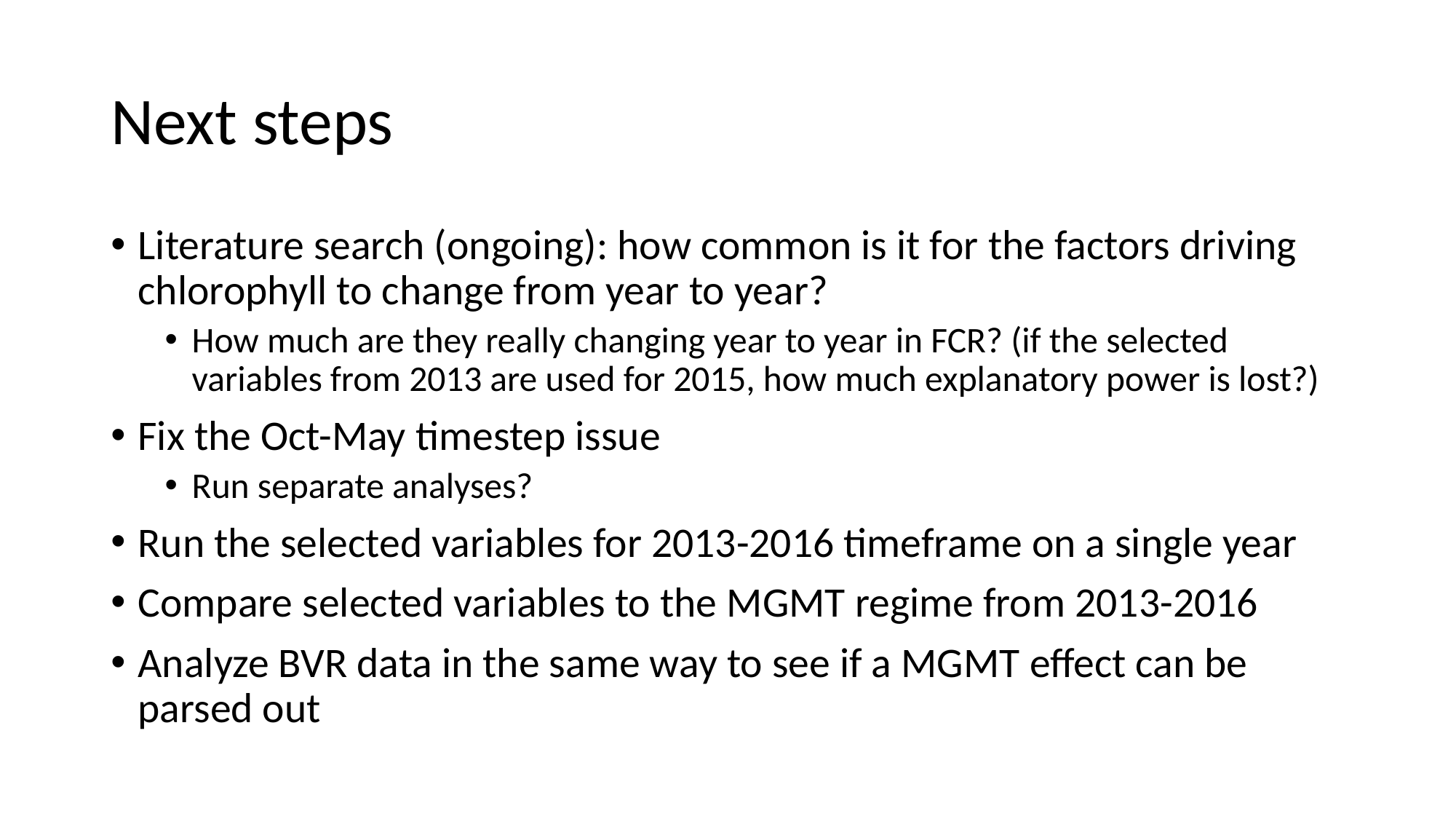

# Next steps
Literature search (ongoing): how common is it for the factors driving chlorophyll to change from year to year?
How much are they really changing year to year in FCR? (if the selected variables from 2013 are used for 2015, how much explanatory power is lost?)
Fix the Oct-May timestep issue
Run separate analyses?
Run the selected variables for 2013-2016 timeframe on a single year
Compare selected variables to the MGMT regime from 2013-2016
Analyze BVR data in the same way to see if a MGMT effect can be parsed out